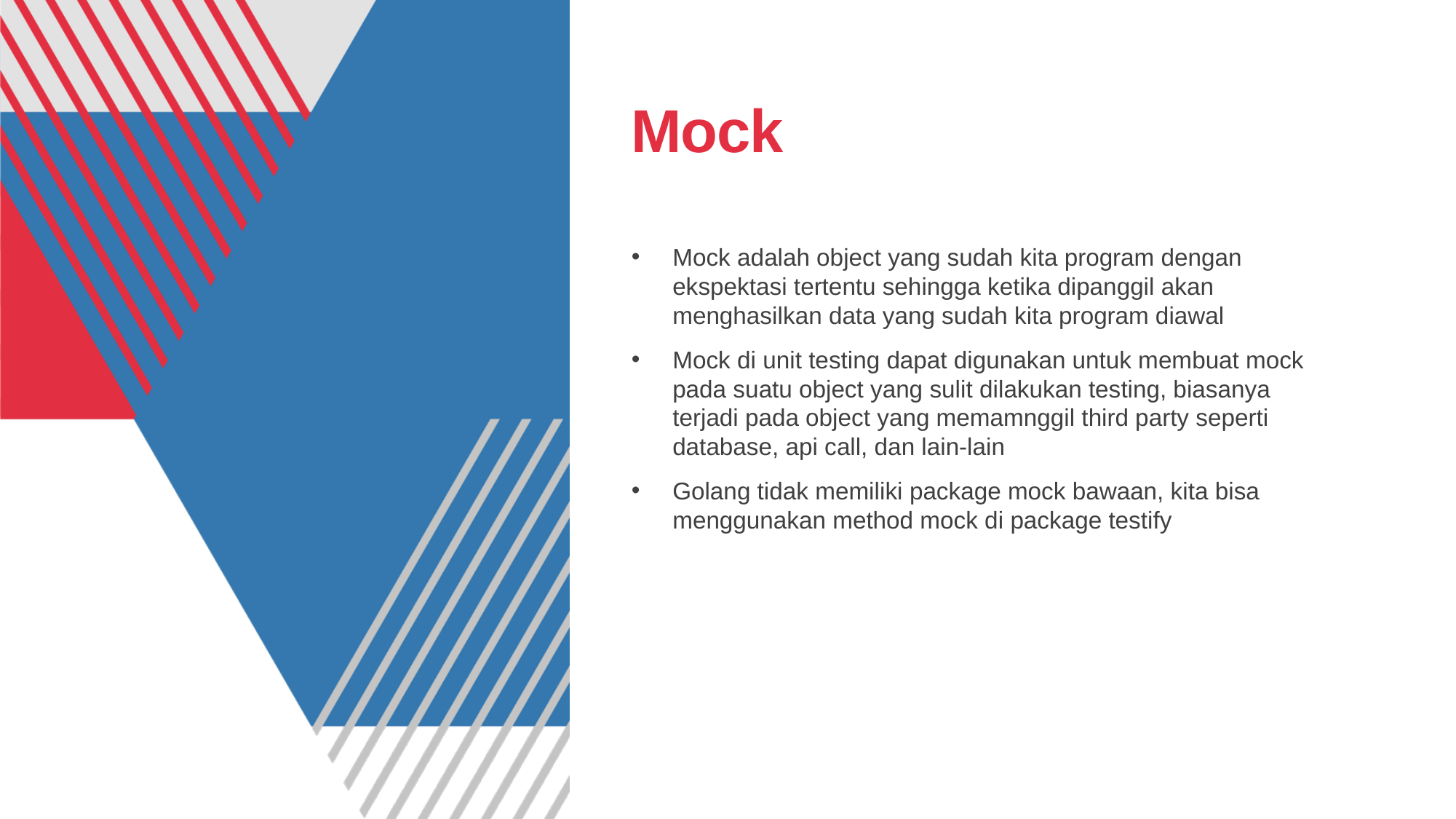

# Mock
Mock adalah object yang sudah kita program dengan ekspektasi tertentu sehingga ketika dipanggil akan menghasilkan data yang sudah kita program diawal
Mock di unit testing dapat digunakan untuk membuat mock pada suatu object yang sulit dilakukan testing, biasanya terjadi pada object yang memamnggil third party seperti database, api call, dan lain-lain
Golang tidak memiliki package mock bawaan, kita bisa menggunakan method mock di package testify